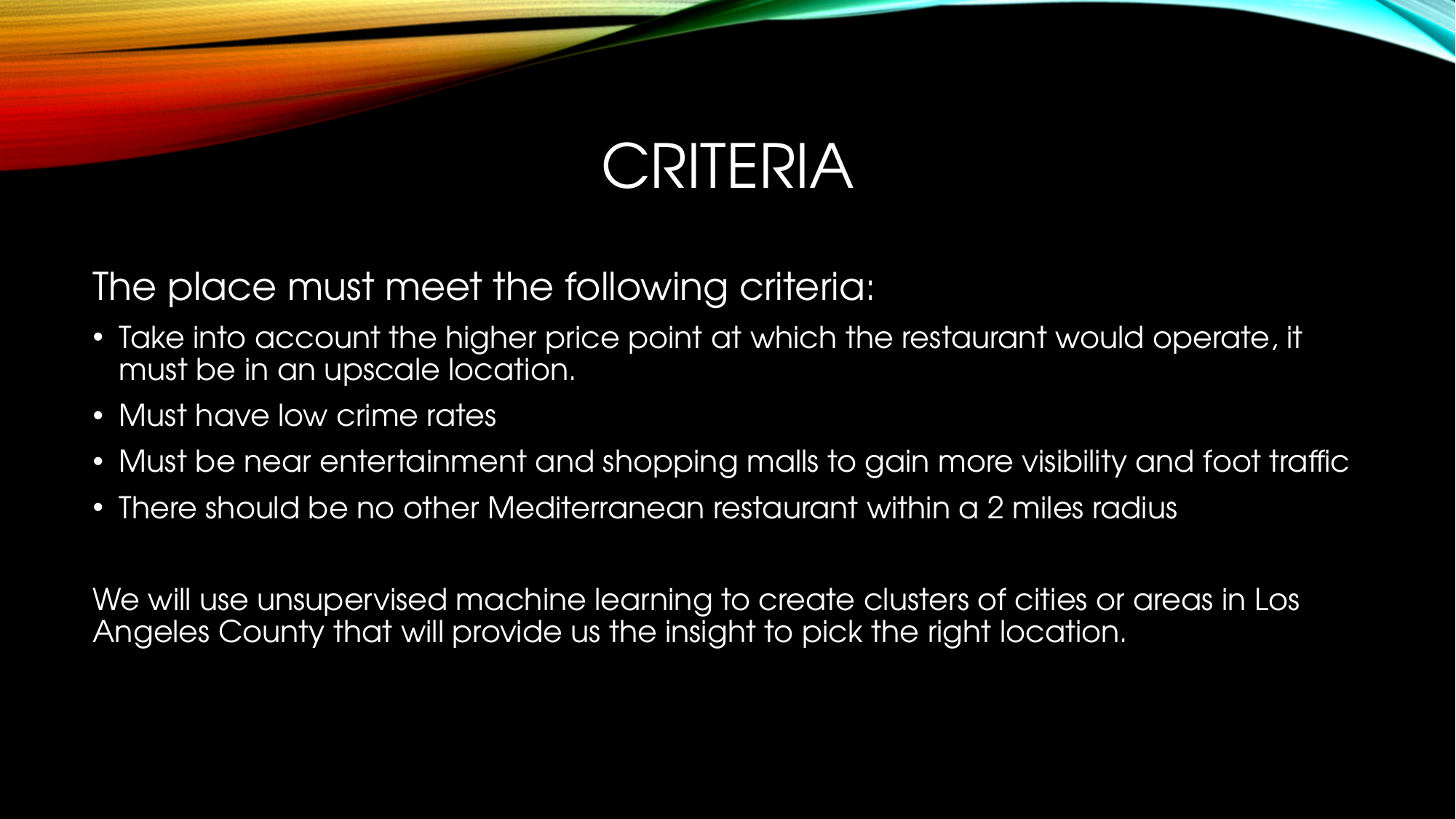

# Criteria
The place must meet the following criteria:
Take into account the higher price point at which the restaurant would operate, it must be in an upscale location.
Must have low crime rates
Must be near entertainment and shopping malls to gain more visibility and foot traffic
There should be no other Mediterranean restaurant within a 2 miles radius

We will use unsupervised machine learning to create clusters of cities or areas in Los Angeles County that will provide us the insight to pick the right location.